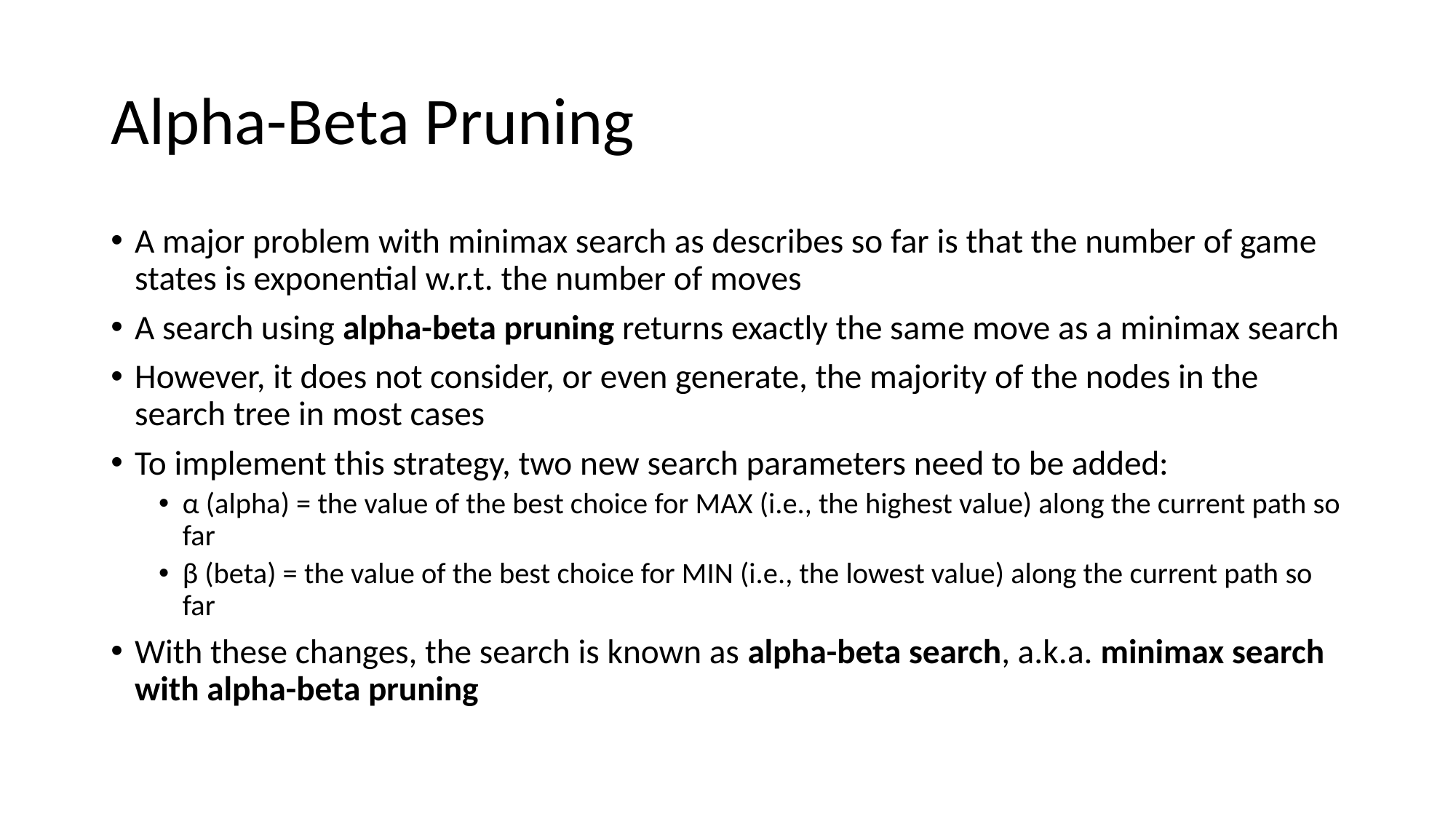

# Alpha-Beta Pruning
A major problem with minimax search as describes so far is that the number of game states is exponential w.r.t. the number of moves
A search using alpha-beta pruning returns exactly the same move as a minimax search
However, it does not consider, or even generate, the majority of the nodes in the search tree in most cases
To implement this strategy, two new search parameters need to be added:
α (alpha) = the value of the best choice for MAX (i.e., the highest value) along the current path so far
β (beta) = the value of the best choice for MIN (i.e., the lowest value) along the current path so far
With these changes, the search is known as alpha-beta search, a.k.a. minimax search with alpha-beta pruning